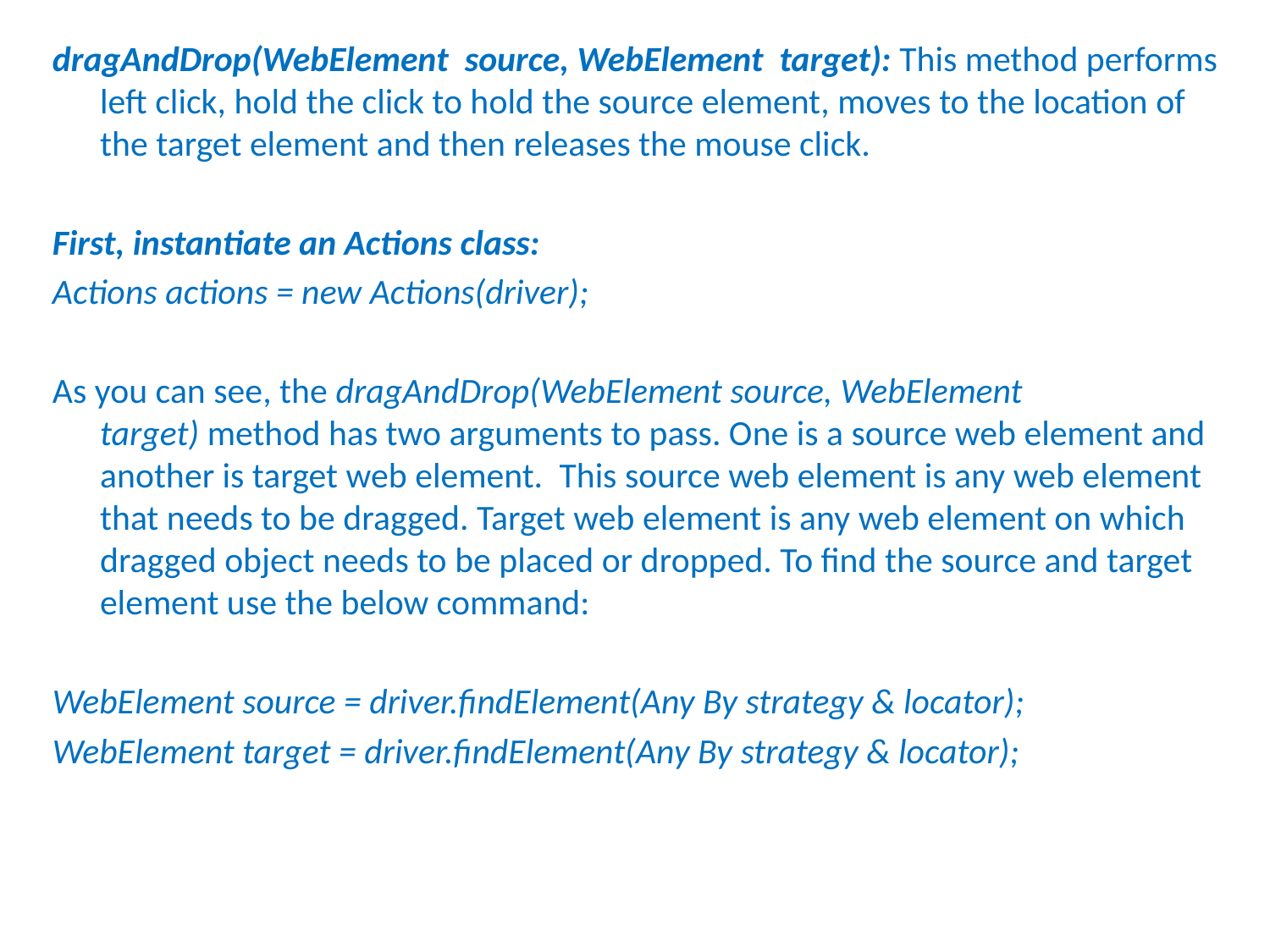

dragAndDrop(WebElement  source, WebElement  target): This method performs left click, hold the click to hold the source element, moves to the location of the target element and then releases the mouse click.

First, instantiate an Actions class:
Actions actions = new Actions(driver);

As you can see, the dragAndDrop(WebElement source, WebElement target) method has two arguments to pass. One is a source web element and another is target web element.  This source web element is any web element that needs to be dragged. Target web element is any web element on which dragged object needs to be placed or dropped. To find the source and target element use the below command:

WebElement source = driver.findElement(Any By strategy & locator);
WebElement target = driver.findElement(Any By strategy & locator);